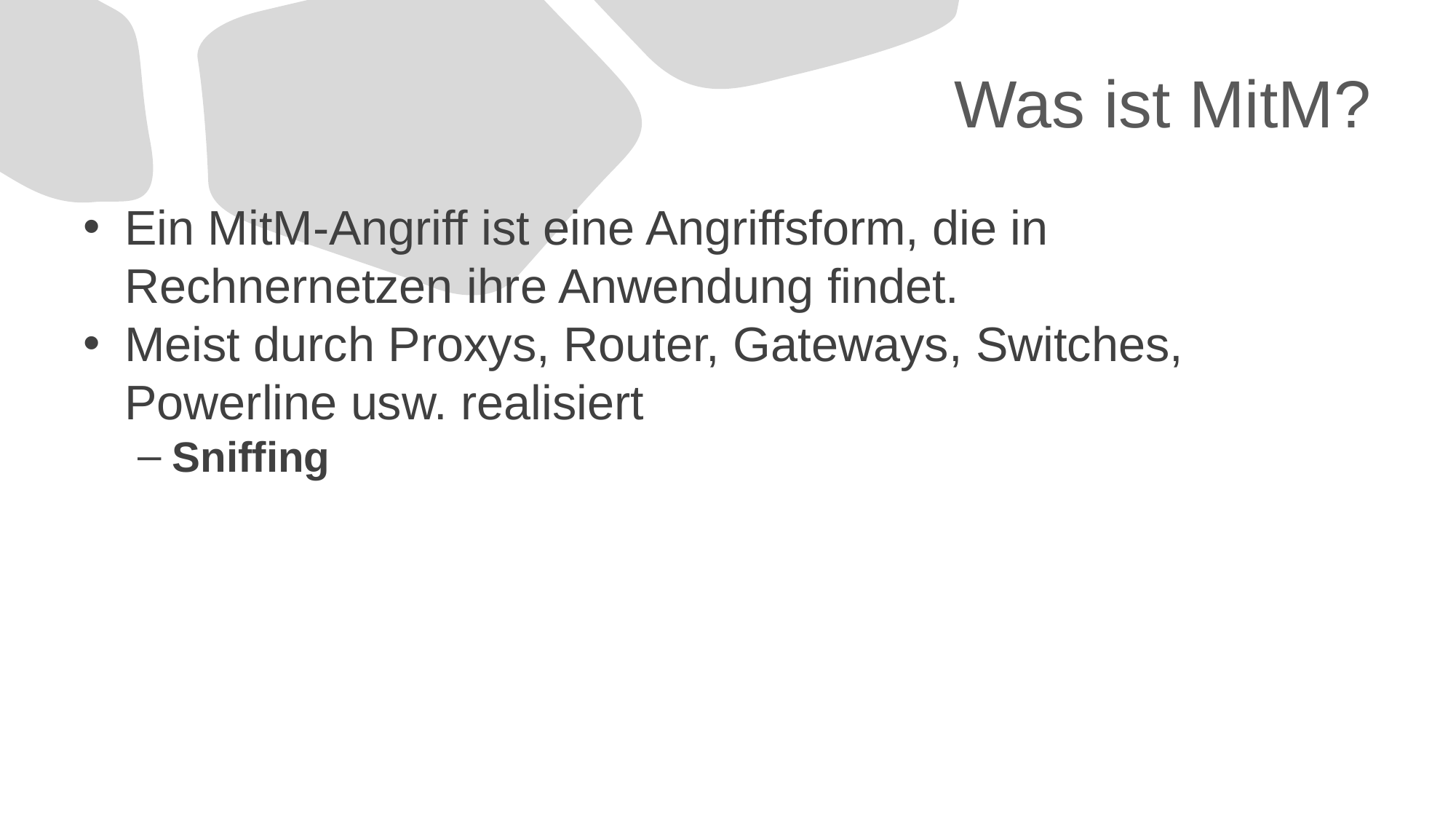

# Was ist MitM?
Ein MitM-Angriff ist eine Angriffsform, die in Rechnernetzen ihre Anwendung findet.
Meist durch Proxys, Router, Gateways, Switches, Powerline usw. realisiert
Sniffing